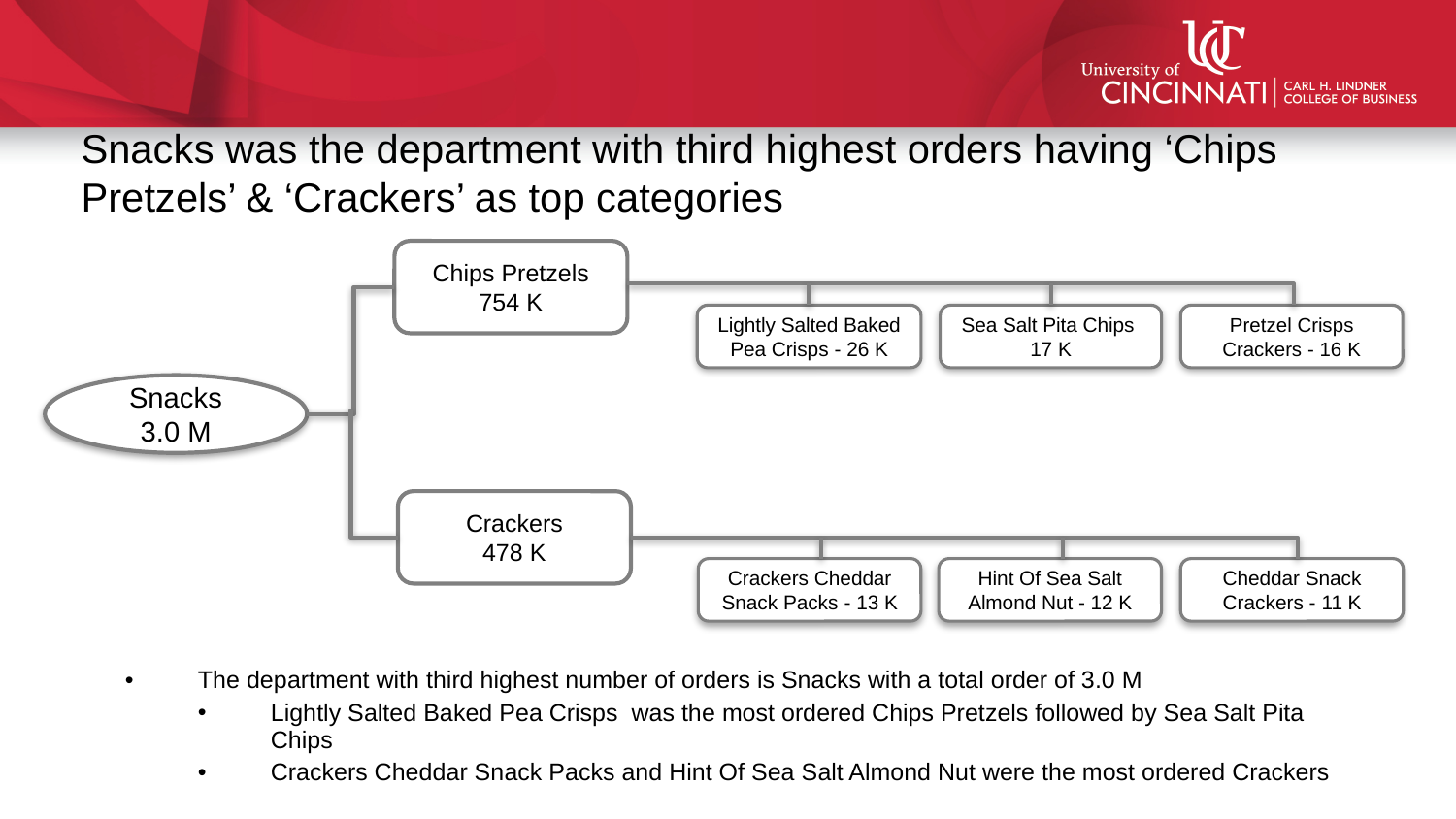

Snacks was the department with third highest orders having ‘Chips Pretzels’ & ‘Crackers’ as top categories
Chips Pretzels
754 K
Lightly Salted Baked Pea Crisps - 26 K
Sea Salt Pita Chips
17 K
Pretzel Crisps Crackers - 16 K
Snacks
3.0 M
Crackers
478 K
Crackers Cheddar Snack Packs - 13 K
Hint Of Sea Salt Almond Nut - 12 K
Cheddar Snack Crackers - 11 K
The department with third highest number of orders is Snacks with a total order of 3.0 M
Lightly Salted Baked Pea Crisps  was the most ordered Chips Pretzels followed by Sea Salt Pita Chips
Crackers Cheddar Snack Packs and Hint Of Sea Salt Almond Nut were the most ordered Crackers